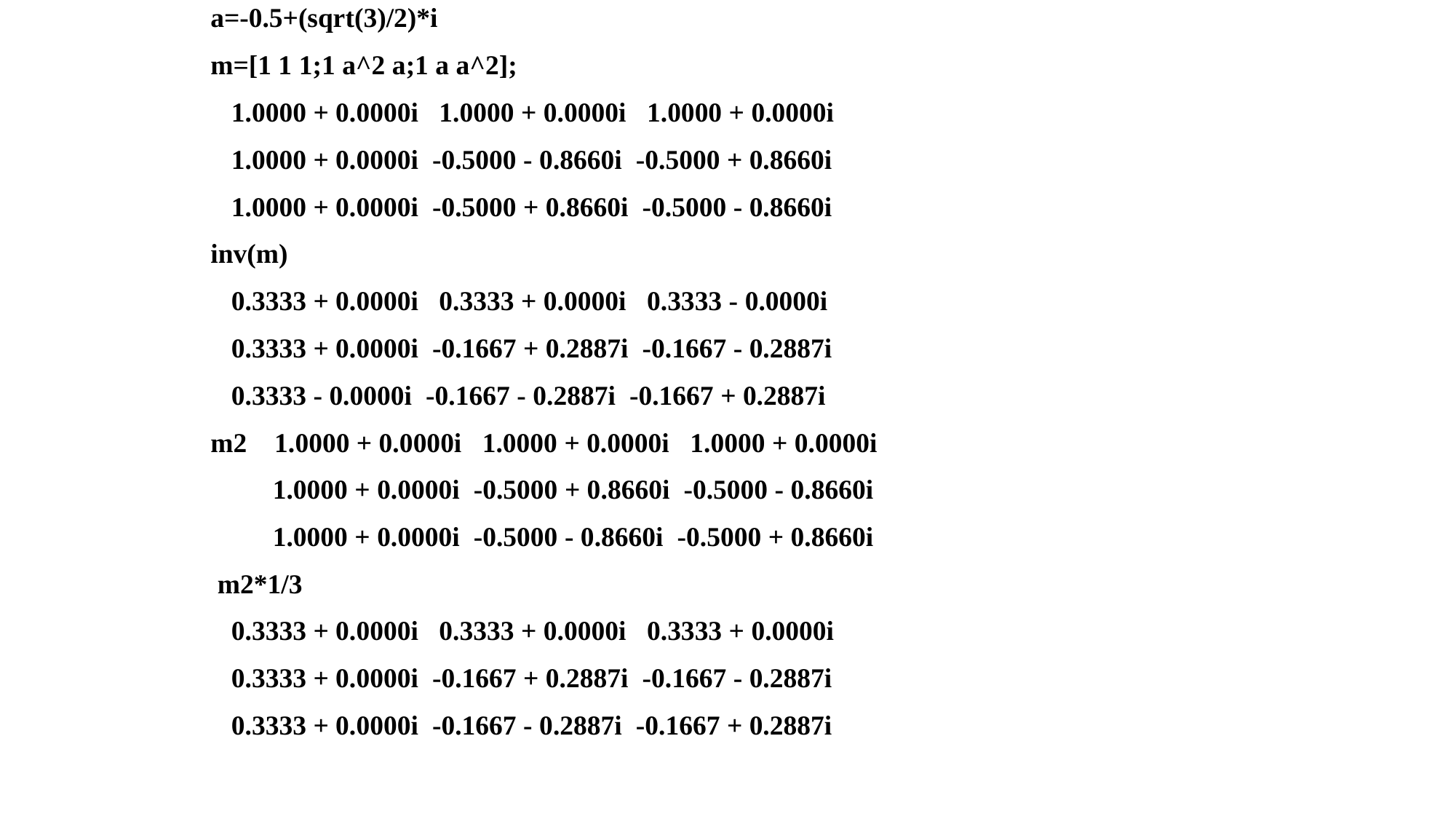

a=-0.5+(sqrt(3)/2)*i
m=[1 1 1;1 a^2 a;1 a a^2];
   1.0000 + 0.0000i   1.0000 + 0.0000i   1.0000 + 0.0000i
   1.0000 + 0.0000i  -0.5000 - 0.8660i  -0.5000 + 0.8660i
   1.0000 + 0.0000i  -0.5000 + 0.8660i  -0.5000 - 0.8660i
inv(m)
   0.3333 + 0.0000i   0.3333 + 0.0000i   0.3333 - 0.0000i
   0.3333 + 0.0000i  -0.1667 + 0.2887i  -0.1667 - 0.2887i
   0.3333 - 0.0000i  -0.1667 - 0.2887i  -0.1667 + 0.2887i
m2    1.0000 + 0.0000i   1.0000 + 0.0000i   1.0000 + 0.0000i
         1.0000 + 0.0000i  -0.5000 + 0.8660i  -0.5000 - 0.8660i
         1.0000 + 0.0000i  -0.5000 - 0.8660i  -0.5000 + 0.8660i
 m2*1/3
   0.3333 + 0.0000i   0.3333 + 0.0000i   0.3333 + 0.0000i
   0.3333 + 0.0000i  -0.1667 + 0.2887i  -0.1667 - 0.2887i
   0.3333 + 0.0000i  -0.1667 - 0.2887i  -0.1667 + 0.2887i